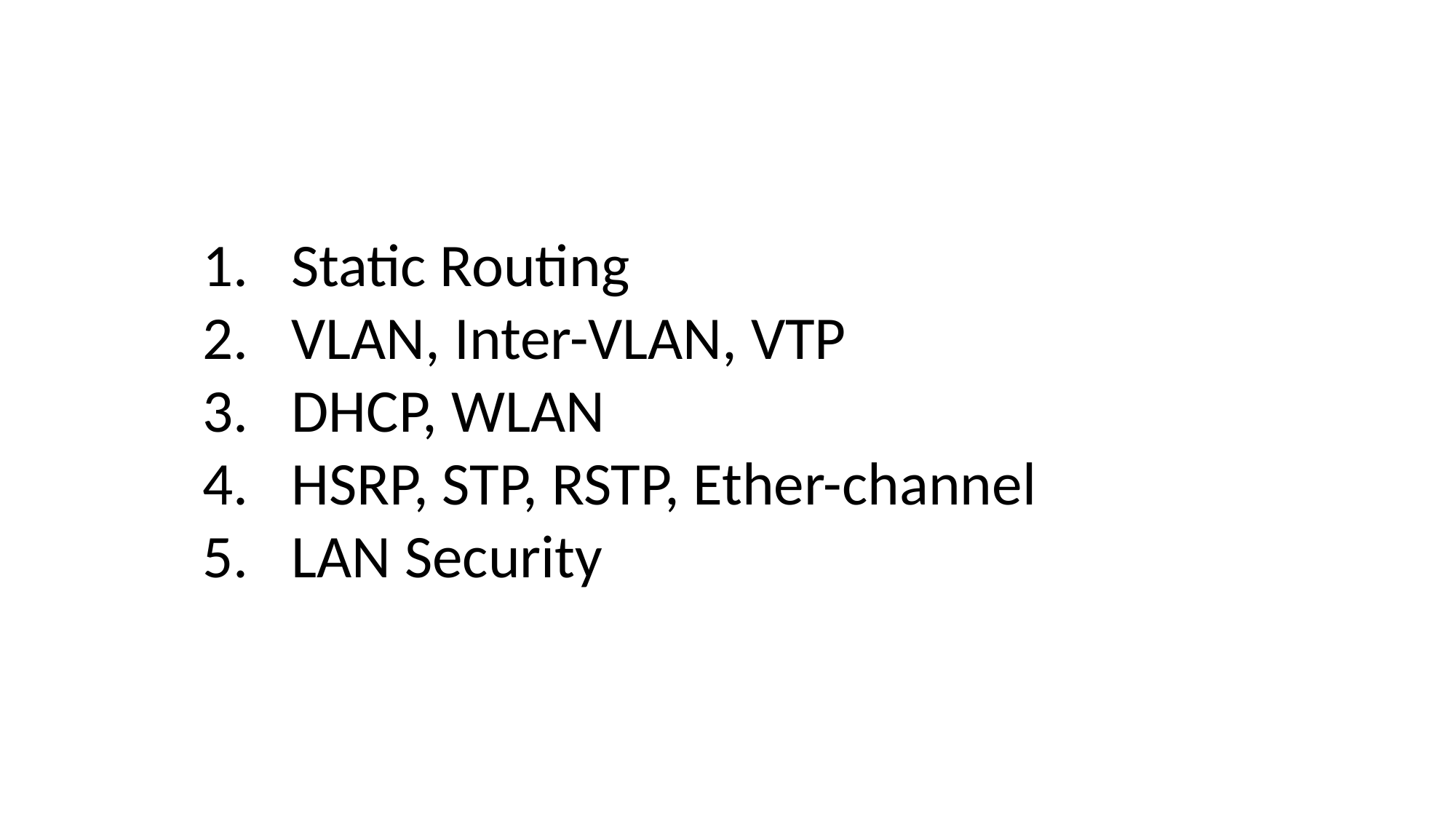

Static Routing
VLAN, Inter-VLAN, VTP
DHCP, WLAN
HSRP, STP, RSTP, Ether-channel
LAN Security